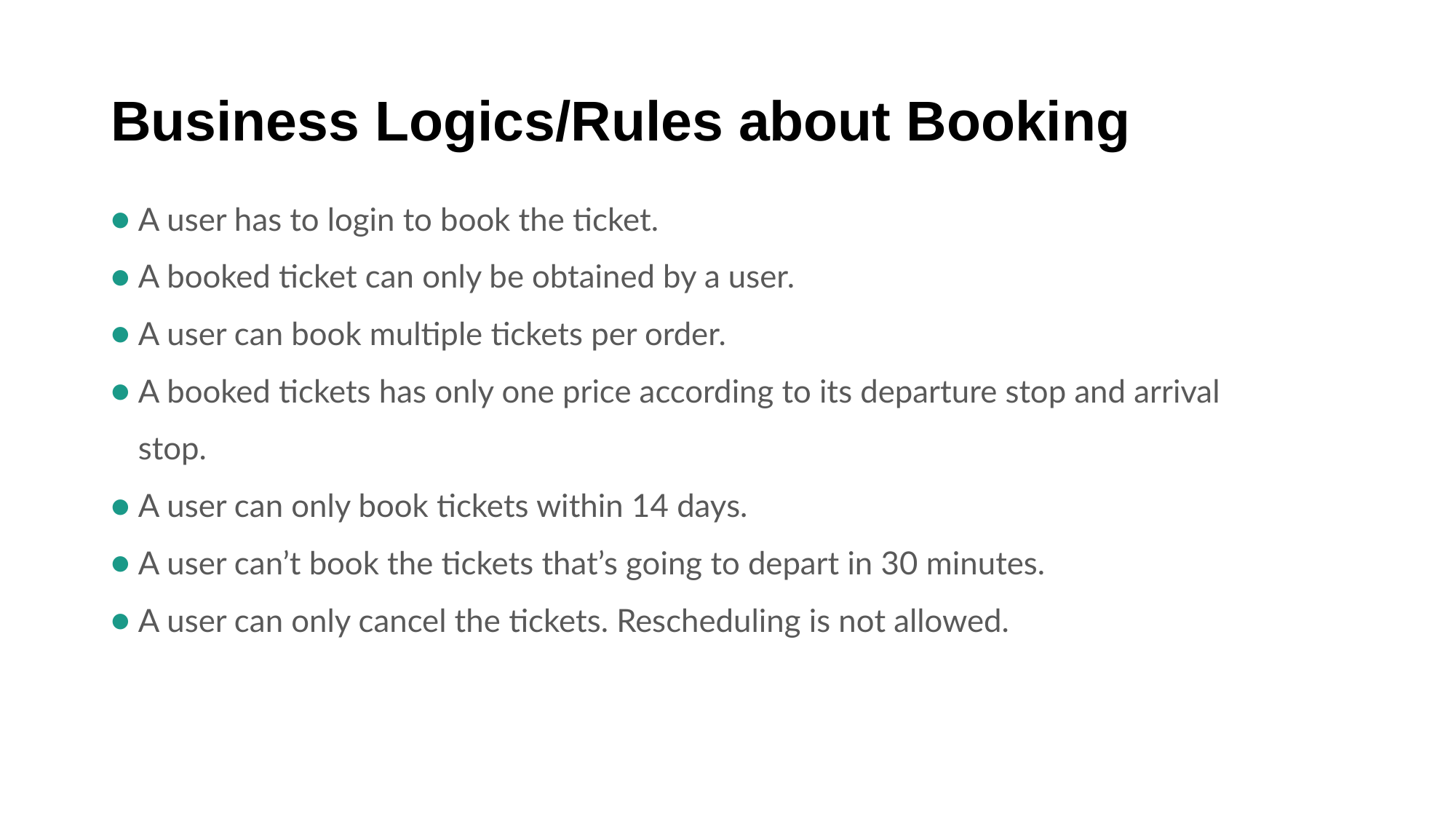

# Business Logics/Rules about Booking
A user has to login to book the ticket.
A booked ticket can only be obtained by a user.
A user can book multiple tickets per order.
A booked tickets has only one price according to its departure stop and arrival stop.
A user can only book tickets within 14 days.
A user can’t book the tickets that’s going to depart in 30 minutes.
A user can only cancel the tickets. Rescheduling is not allowed.